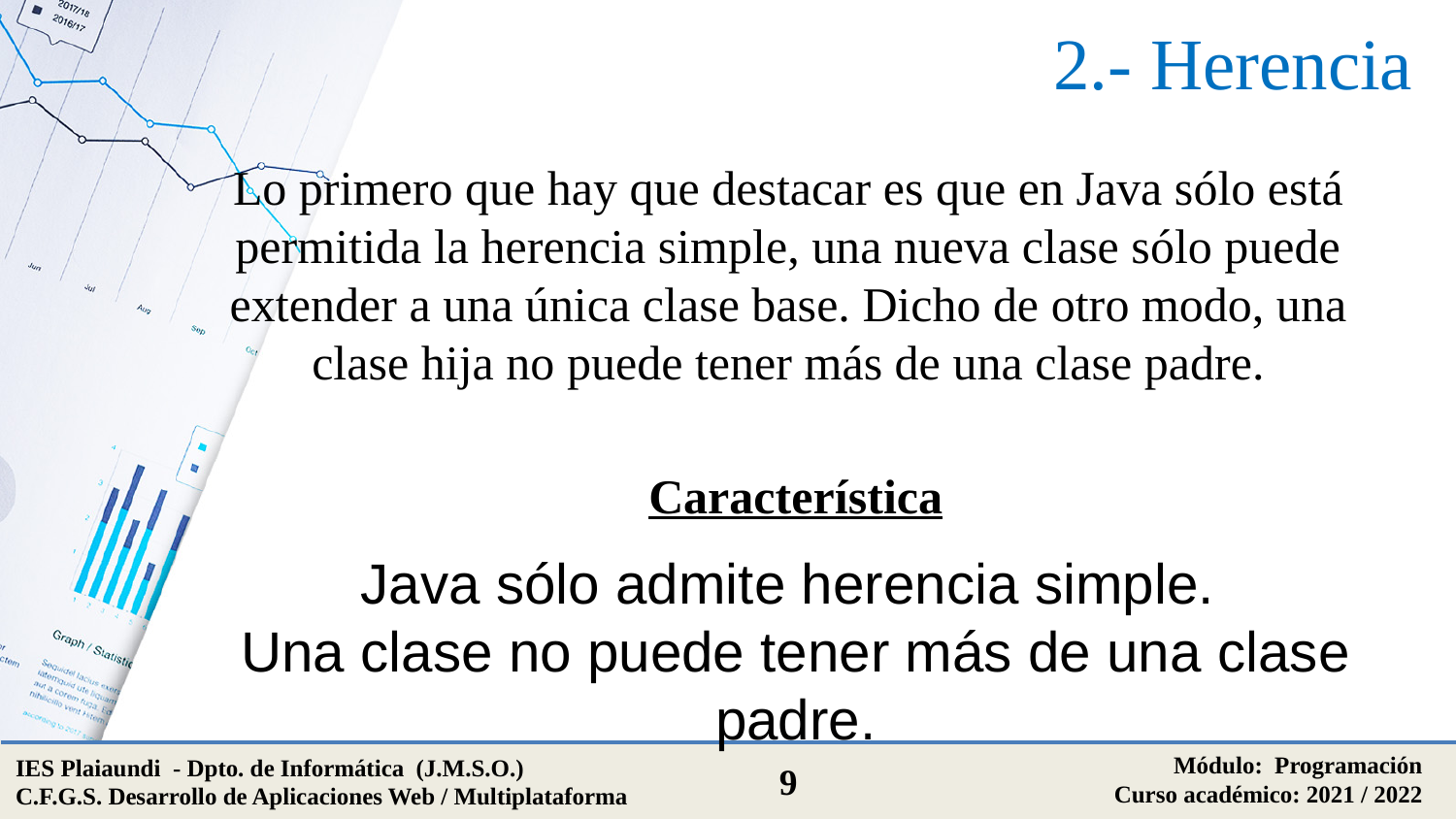

# 2.- Herencia
Lo primero que hay que destacar es que en Java sólo está permitida la herencia simple, una nueva clase sólo puede extender a una única clase base. Dicho de otro modo, una clase hija no puede tener más de una clase padre.
Característica
Java sólo admite herencia simple.
Una clase no puede tener más de una clase padre.

Módulo:  Programación
Curso académico: 2021 / 2022
IES Plaiaundi  - Dpto. de Informática  (J.M.S.O.)
C.F.G.S. Desarrollo de Aplicaciones Web / Multiplataforma
9